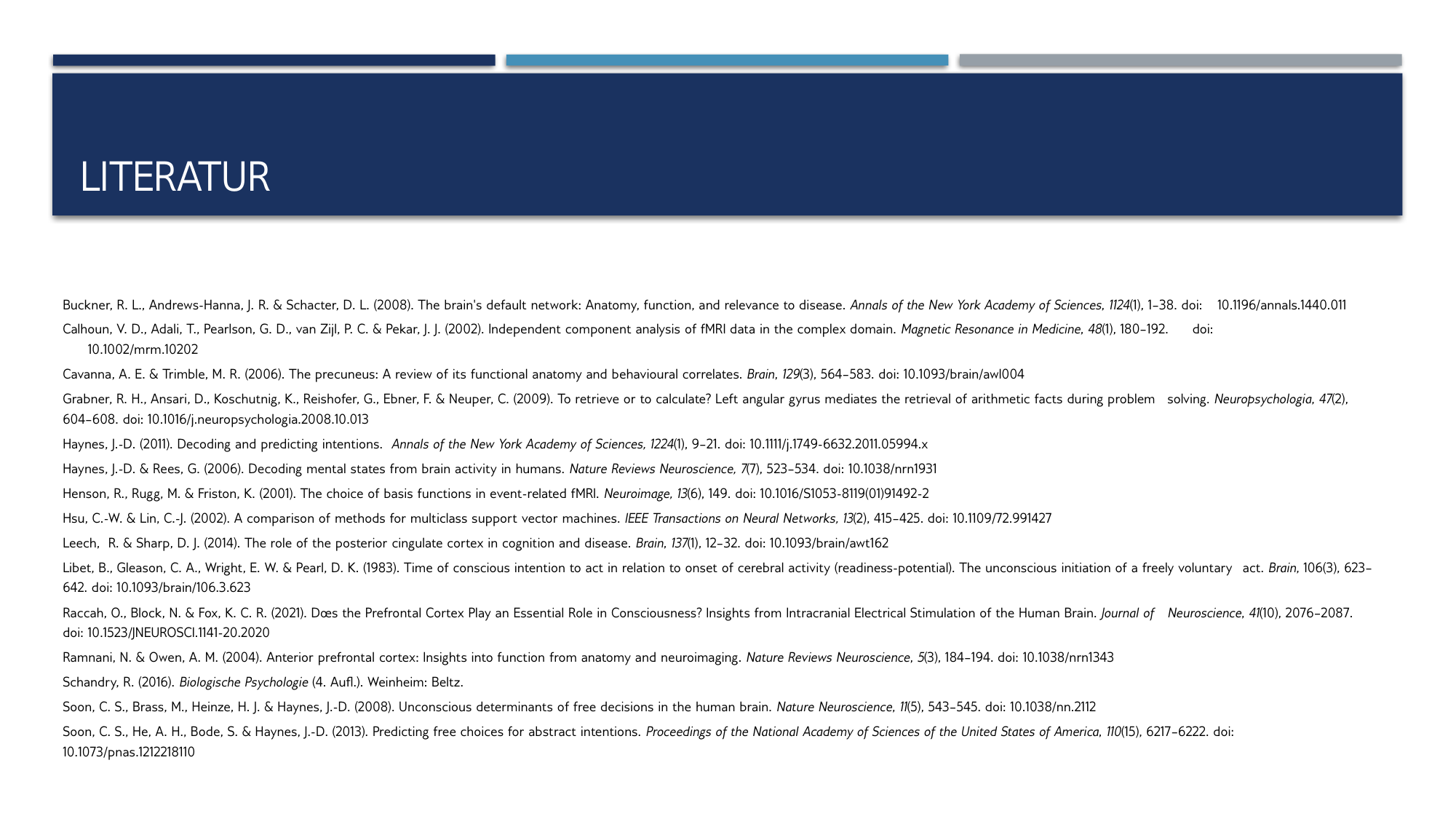

# Literatur

Buckner, R. L., Andrews-Hanna, J. R. & Schacter, D. L. (2008). The brain's default network: Anatomy, function, and relevance to disease. Annals of the New York Academy of Sciences, 1124(1), 1–38. doi: 	10.1196/annals.1440.011
Calhoun, V. D., Adali, T., Pearlson, G. D., van Zijl, P. C. & Pekar, J. J. (2002). Independent component analysis of fMRI data in the complex domain. Magnetic Resonance in Medicine, 48(1), 180–192. 	doi:
	10.1002/mrm.10202
Cavanna, A. E. & Trimble, M. R. (2006). The precuneus: A review of its functional anatomy and behavioural correlates. Brain, 129(3), 564–583. doi: 10.1093/brain/awl004
Grabner, R. H., Ansari, D., Koschutnig, K., Reishofer, G., Ebner, F. & Neuper, C. (2009). To retrieve or to calculate? Left angular gyrus mediates the retrieval of arithmetic facts during problem 	solving. Neuropsychologia, 47(2), 604–608. doi: 10.1016/j.neuropsychologia.2008.10.013
Haynes, J.-D. (2011). Decoding and predicting intentions.  Annals of the New York Academy of Sciences, 1224(1), 9–21. doi: 10.1111/j.1749-6632.2011.05994.x
Haynes, J.-D. & Rees, G. (2006). Decoding mental states from brain activity in humans. Nature Reviews Neuroscience, 7(7), 523–534. doi: 10.1038/nrn1931
Henson, R., Rugg, M. & Friston, K. (2001). The choice of basis functions in event-related fMRI. Neuroimage, 13(6), 149. doi: 10.1016/S1053-8119(01)91492-2
Hsu, C.-W. & Lin, C.-J. (2002). A comparison of methods for multiclass support vector machines. IEEE Transactions on Neural Networks, 13(2), 415–425. doi: 10.1109/72.991427
Leech,  R. & Sharp, D. J. (2014). The role of the posterior cingulate cortex in cognition and disease. Brain, 137(1), 12–32. doi: 10.1093/brain/awt162
Libet, B., Gleason, C. A., Wright, E. W. & Pearl, D. K. (1983). Time of conscious intention to act in relation to onset of cerebral activity (readiness-potential). The unconscious initiation of a freely voluntary 	act. Brain, 106(3), 623–642. doi: 10.1093/brain/106.3.623
Raccah, O., Block, N. & Fox, K. C. R. (2021). Does the Prefrontal Cortex Play an Essential Role in Consciousness? Insights from Intracranial Electrical Stimulation of the Human Brain. Journal of 	Neuroscience, 41(10), 2076–2087. doi: 10.1523/JNEUROSCI.1141-20.2020
Ramnani, N. & Owen, A. M. (2004). Anterior prefrontal cortex: Insights into function from anatomy and neuroimaging. Nature Reviews Neuroscience, 5(3), 184–194. doi: 10.1038/nrn1343
Schandry, R. (2016). Biologische Psychologie (4. Aufl.). Weinheim: Beltz.
Soon, C. S., Brass, M., Heinze, H. J. & Haynes, J.-D. (2008). Unconscious determinants of free decisions in the human brain. Nature Neuroscience, 11(5), 543–545. doi: 10.1038/nn.2112
Soon, C. S., He, A. H., Bode, S. & Haynes, J.-D. (2013). Predicting free choices for abstract intentions. Proceedings of the National Academy of Sciences of the United States of America, 110(15), 6217–6222. doi: 	10.1073/pnas.1212218110